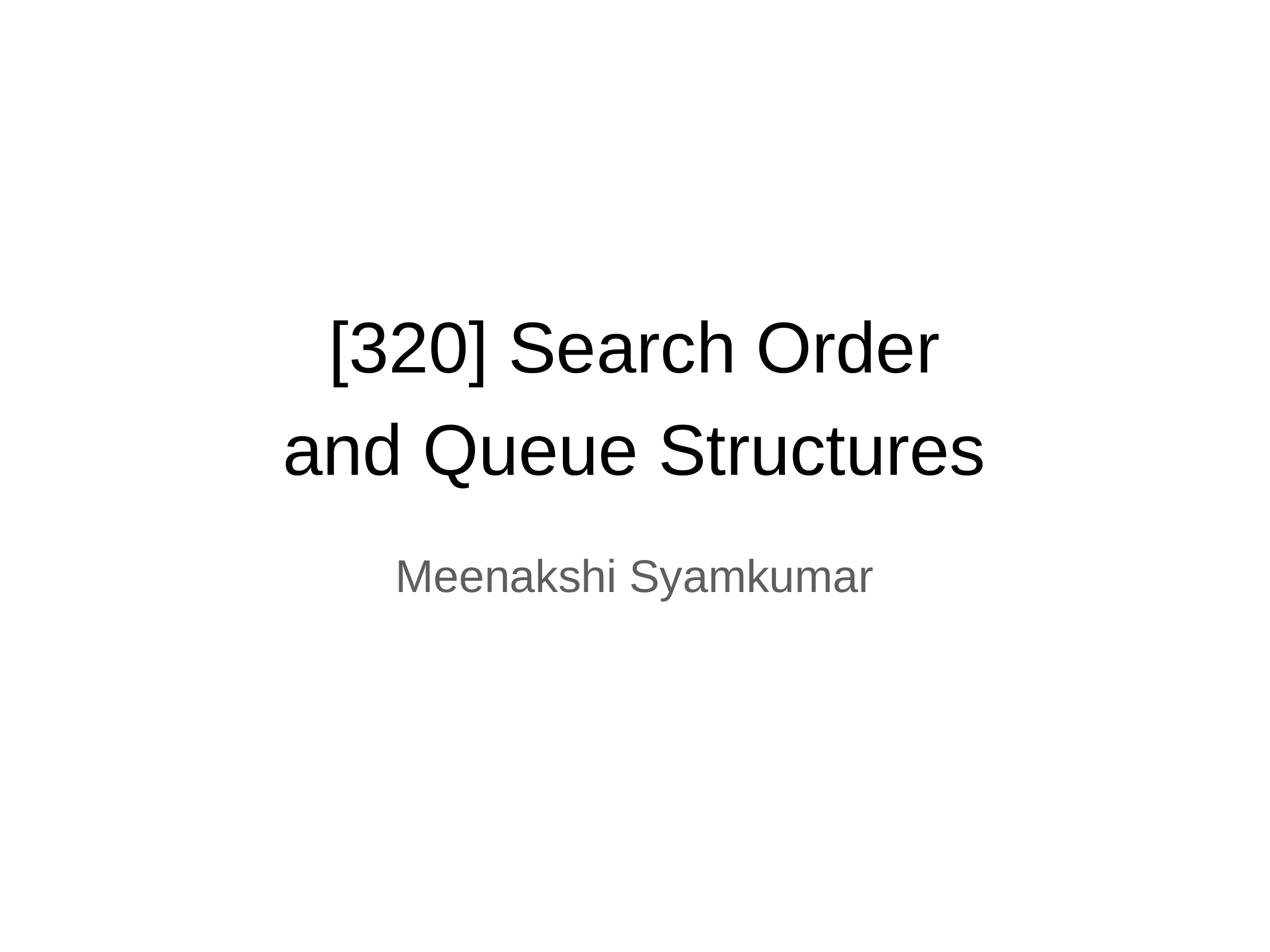

# [320] Search Order
and Queue Structures
Meenakshi Syamkumar